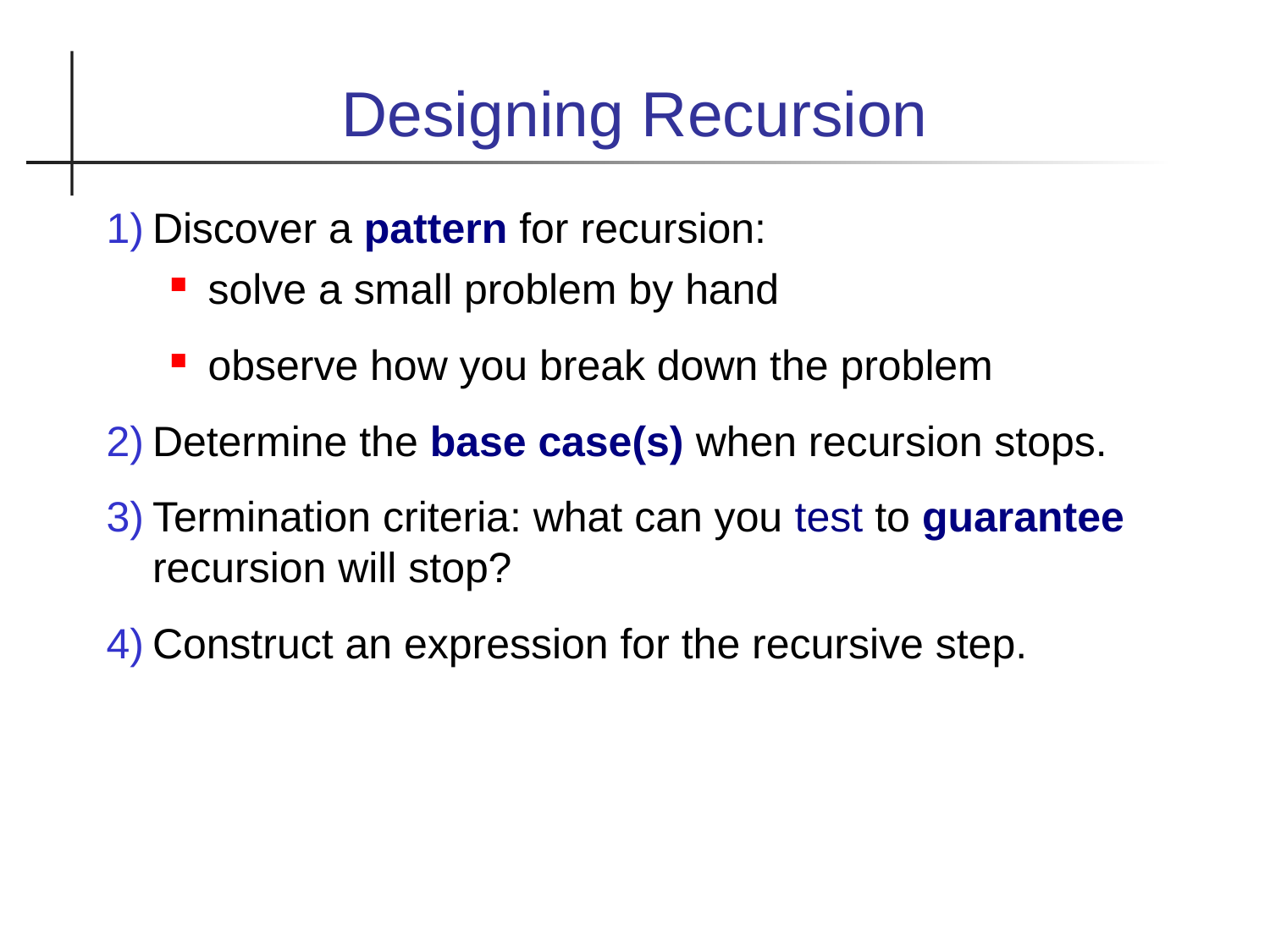

Designing Recursion
Discover a pattern for recursion:
solve a small problem by hand
observe how you break down the problem
Determine the base case(s) when recursion stops.
Termination criteria: what can you test to guarantee recursion will stop?
Construct an expression for the recursive step.